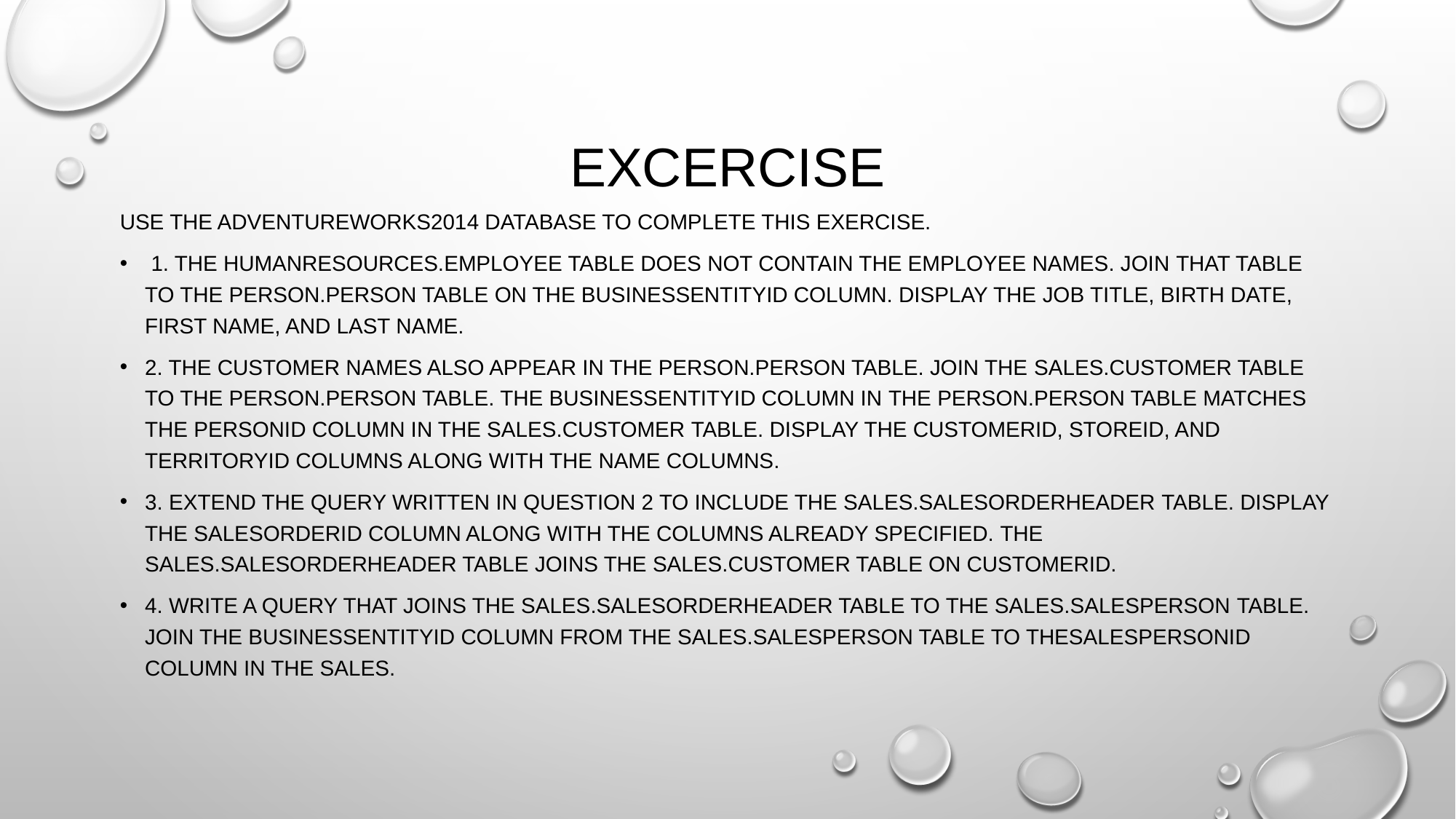

# Excercise
Use the AdventureWorks2014 database to complete this exercise.
 1. The HumanResources.Employee table does not contain the employee names. Join that table to the Person.Person table on the BusinessEntityID column. Display the job title, birth date, first name, and last name.
2. The customer names also appear in the Person.Person table. Join the Sales.Customer table to the Person.Person table. The BusinessEntityID column in the Person.Person table matches the PersonID column in the Sales.Customer table. Display the CustomerID, StoreID, and TerritoryID columns along with the name columns.
3. Extend the query written in question 2 to include the Sales.SalesOrderHeader table. Display the SalesOrderID column along with the columns already specified. The Sales.SalesOrderHeader table joins the Sales.Customer table on CustomerID.
4. Write a query that joins the Sales.SalesOrderHeader table to the Sales.SalesPerson table. Join the BusinessEntityID column from the Sales.SalesPerson table to theSalesPersonID column in the Sales.